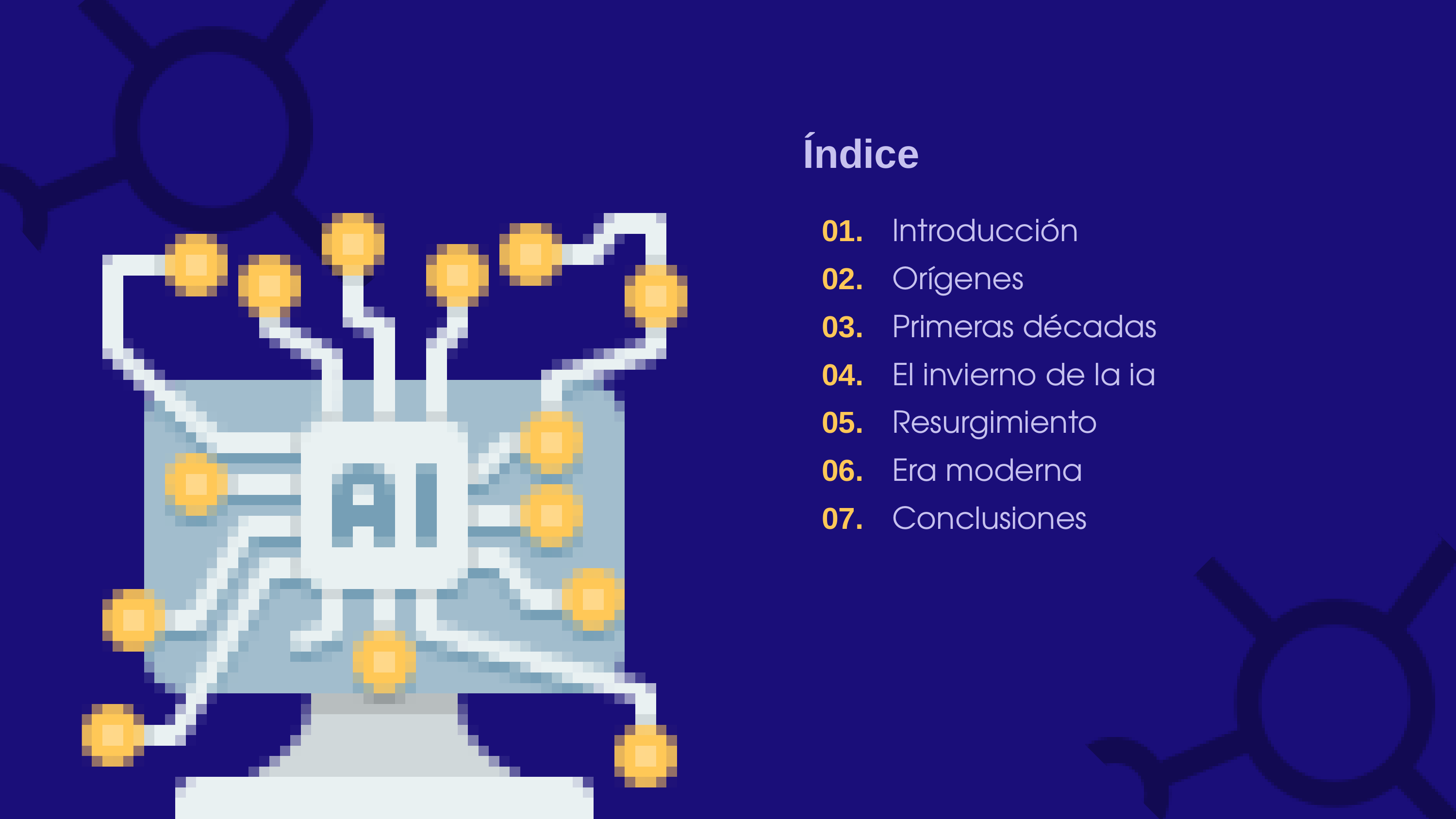

Índice
01.
02.
03.
04.
05.
06.
07.
Introducción
Orígenes
Primeras décadas
El invierno de la ia
Resurgimiento
Era moderna
Conclusiones